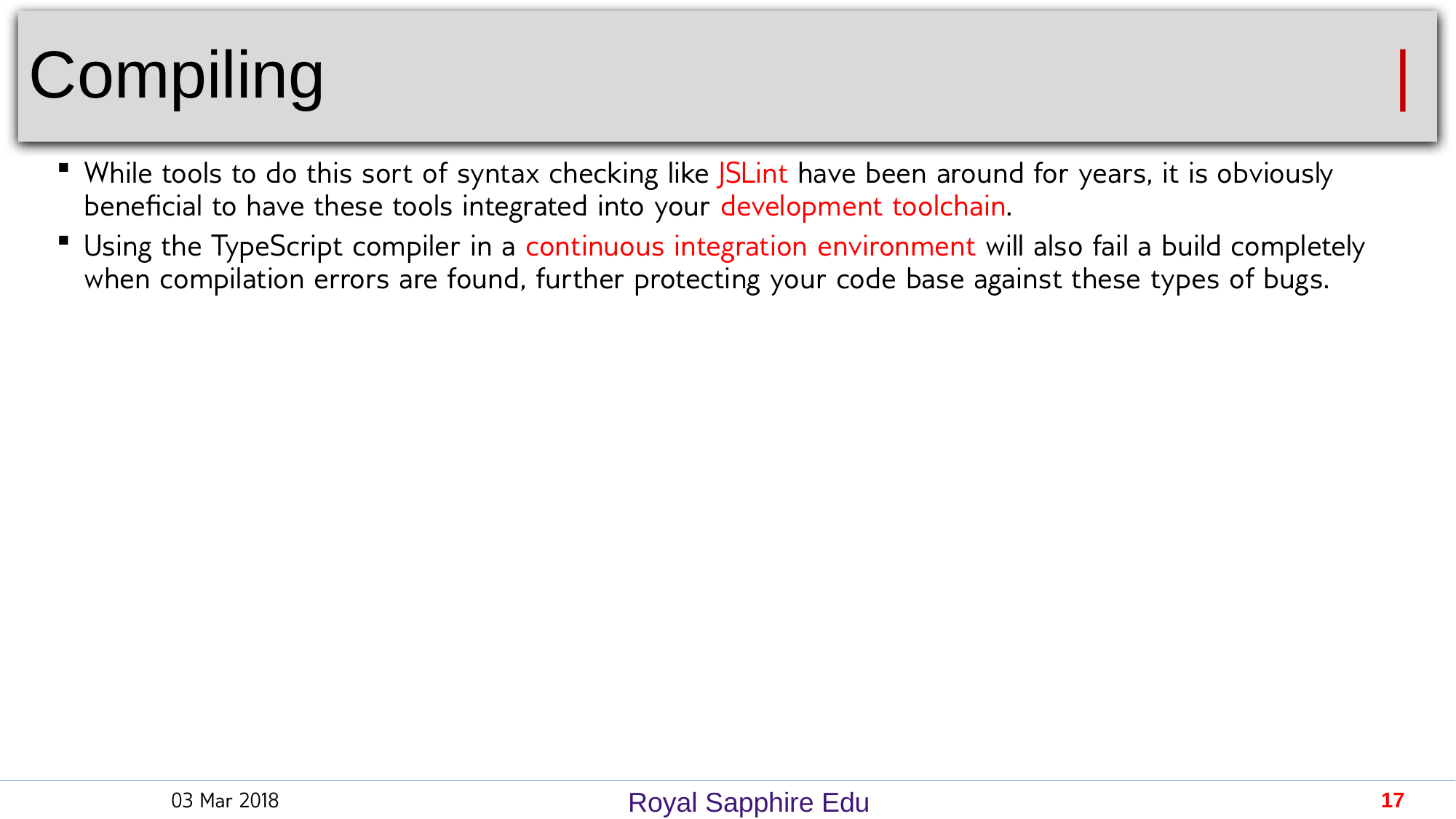

# Compiling										   |
While tools to do this sort of syntax checking like JSLint have been around for years, it is obviously beneficial to have these tools integrated into your development toolchain.
Using the TypeScript compiler in a continuous integration environment will also fail a build completely when compilation errors are found, further protecting your code base against these types of bugs.
03 Mar 2018
17